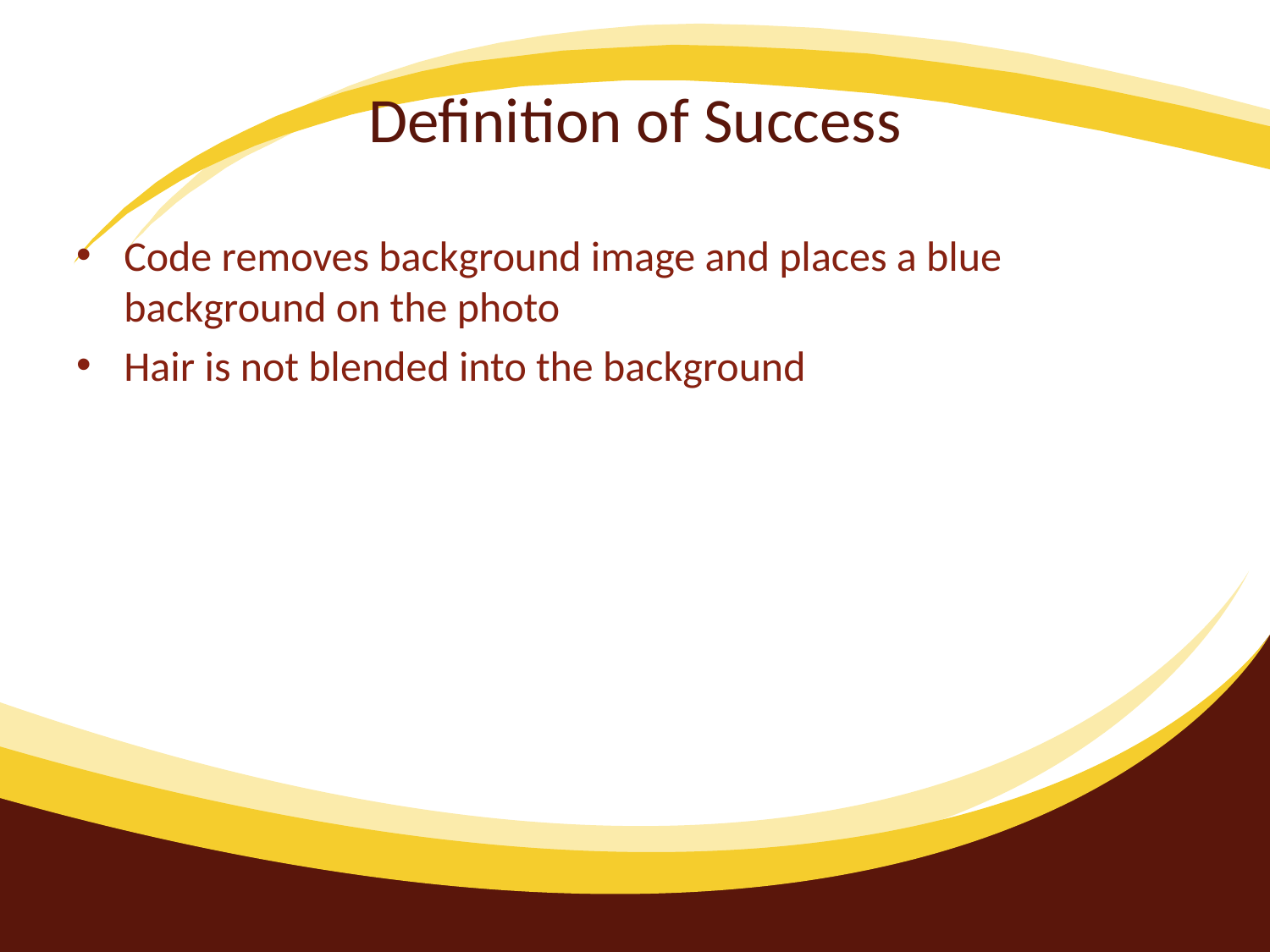

# Definition of Success
Code removes background image and places a blue background on the photo
Hair is not blended into the background